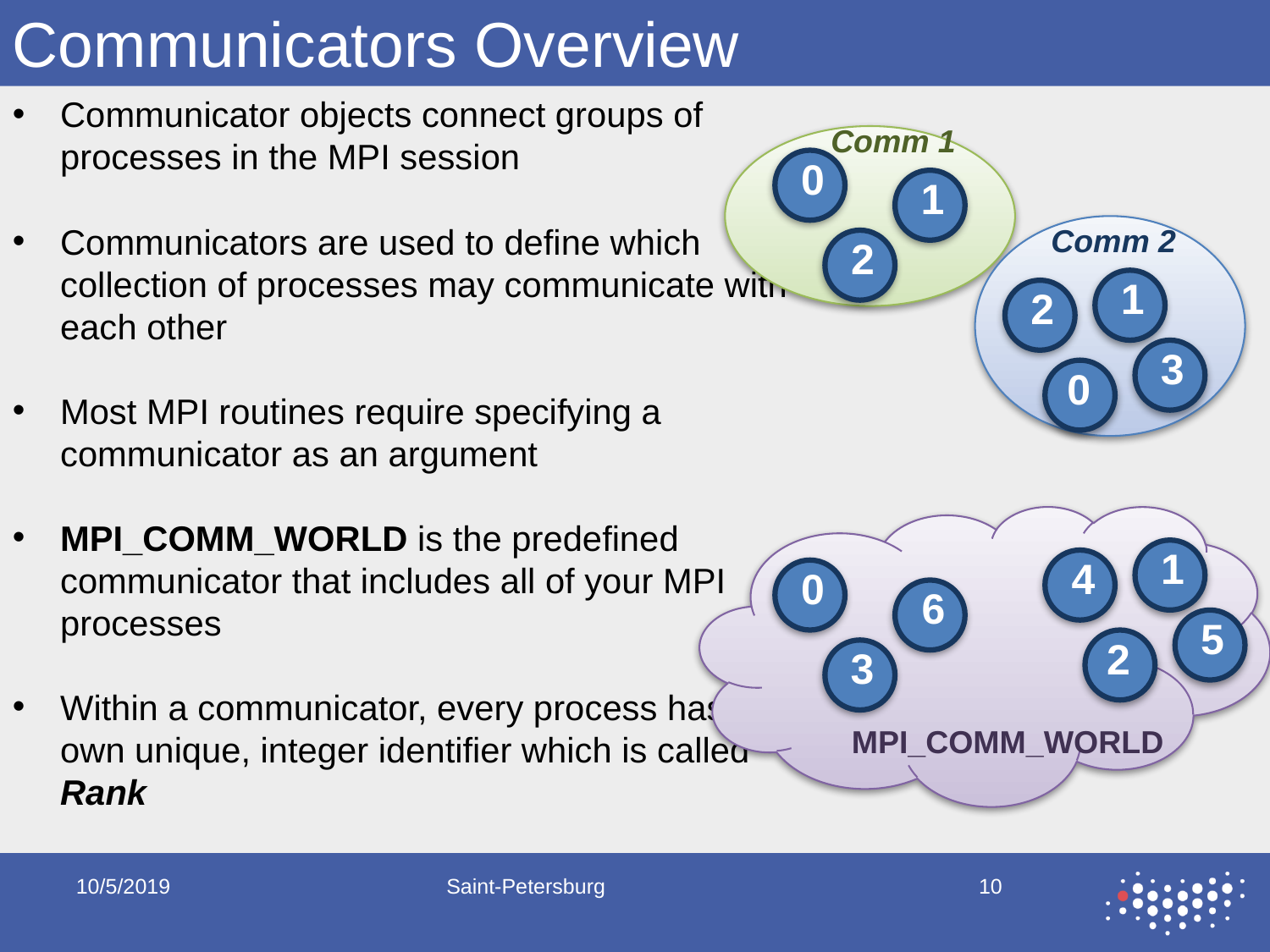

# Communicators Overview
Communicator objects connect groups of processes in the MPI session

Communicators are used to define which collection of processes may communicate with each other

Most MPI routines require specifying a communicator as an argument

MPI_COMM_WORLD is the predefined communicator that includes all of your MPI processes

Within a communicator, every process has its own unique, integer identifier which is called Rank
Comm 1

0

1

Comm 2

2

1

2

3

0

1

4

0

6

5

2

3

MPI_COMM_WORLD
10/5/2019
Saint-Petersburg
10